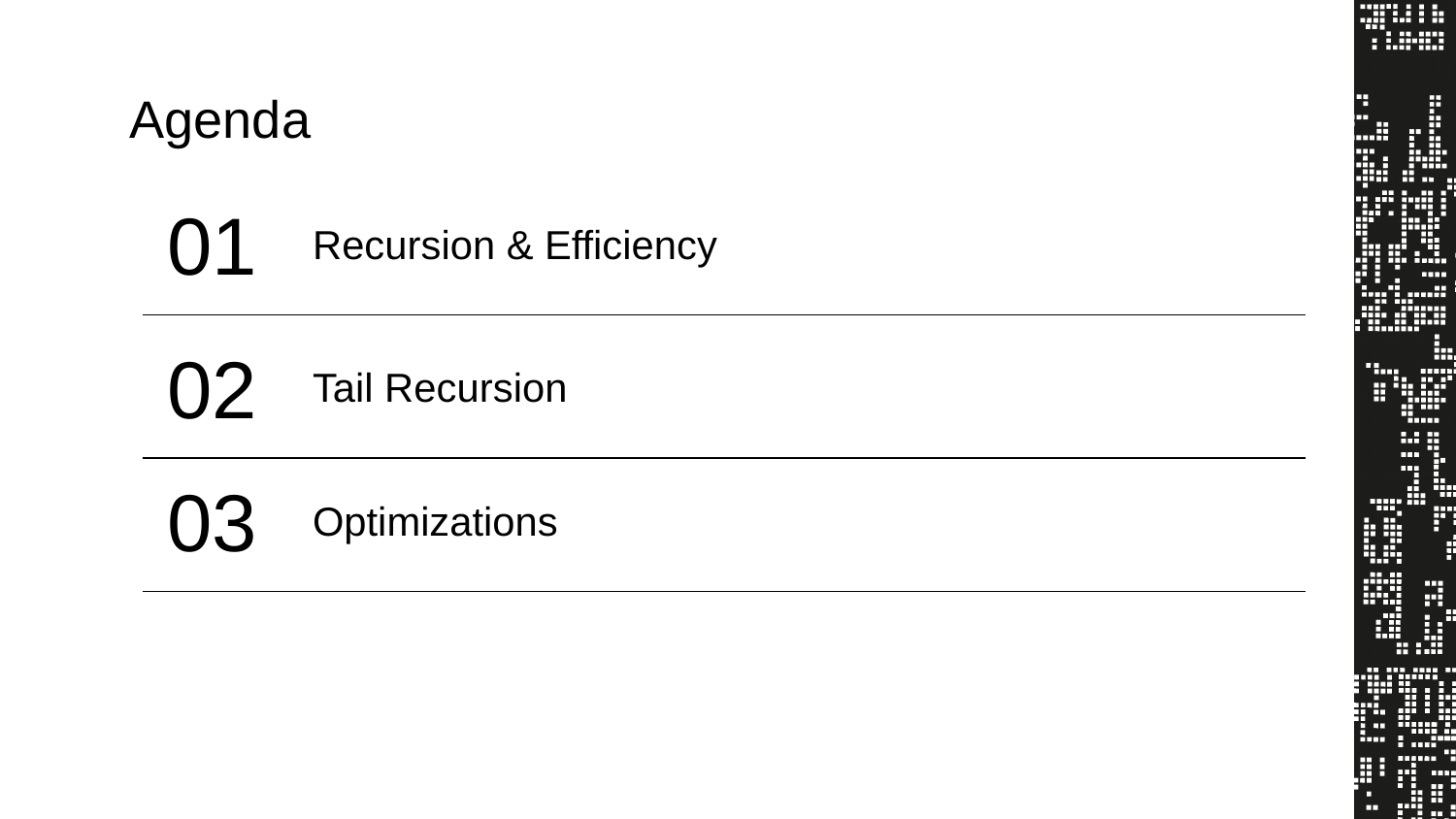

# Agenda
01
Recursion & Efficiency
02
Tail Recursion
03
Optimizations